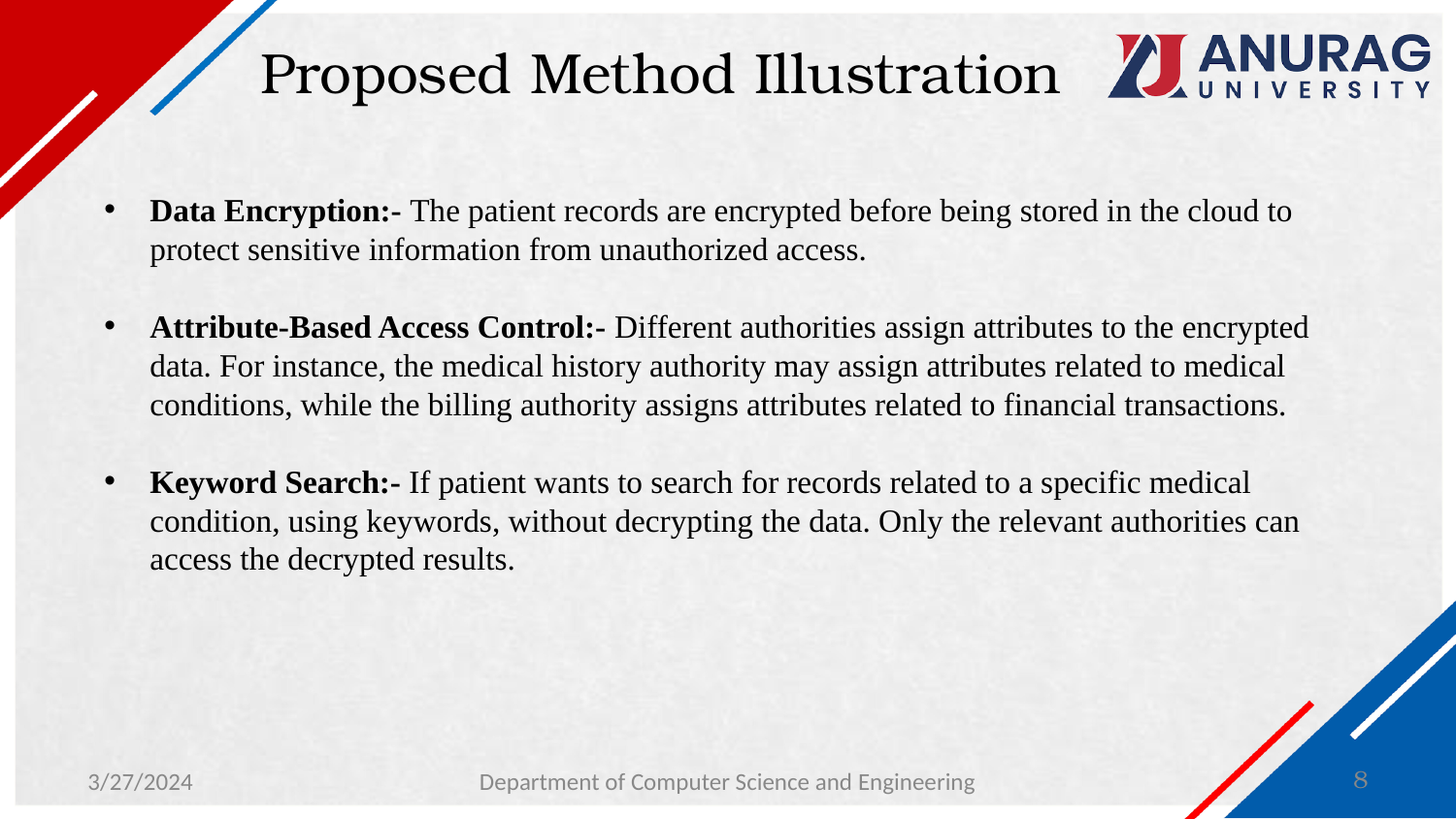

# Proposed Method Illustration
Data Encryption:- The patient records are encrypted before being stored in the cloud to protect sensitive information from unauthorized access.

Attribute-Based Access Control:- Different authorities assign attributes to the encrypted data. For instance, the medical history authority may assign attributes related to medical conditions, while the billing authority assigns attributes related to financial transactions.

Keyword Search:- If patient wants to search for records related to a specific medical condition, using keywords, without decrypting the data. Only the relevant authorities can access the decrypted results.

Department of Computer Science and Engineering
3/27/2024
8